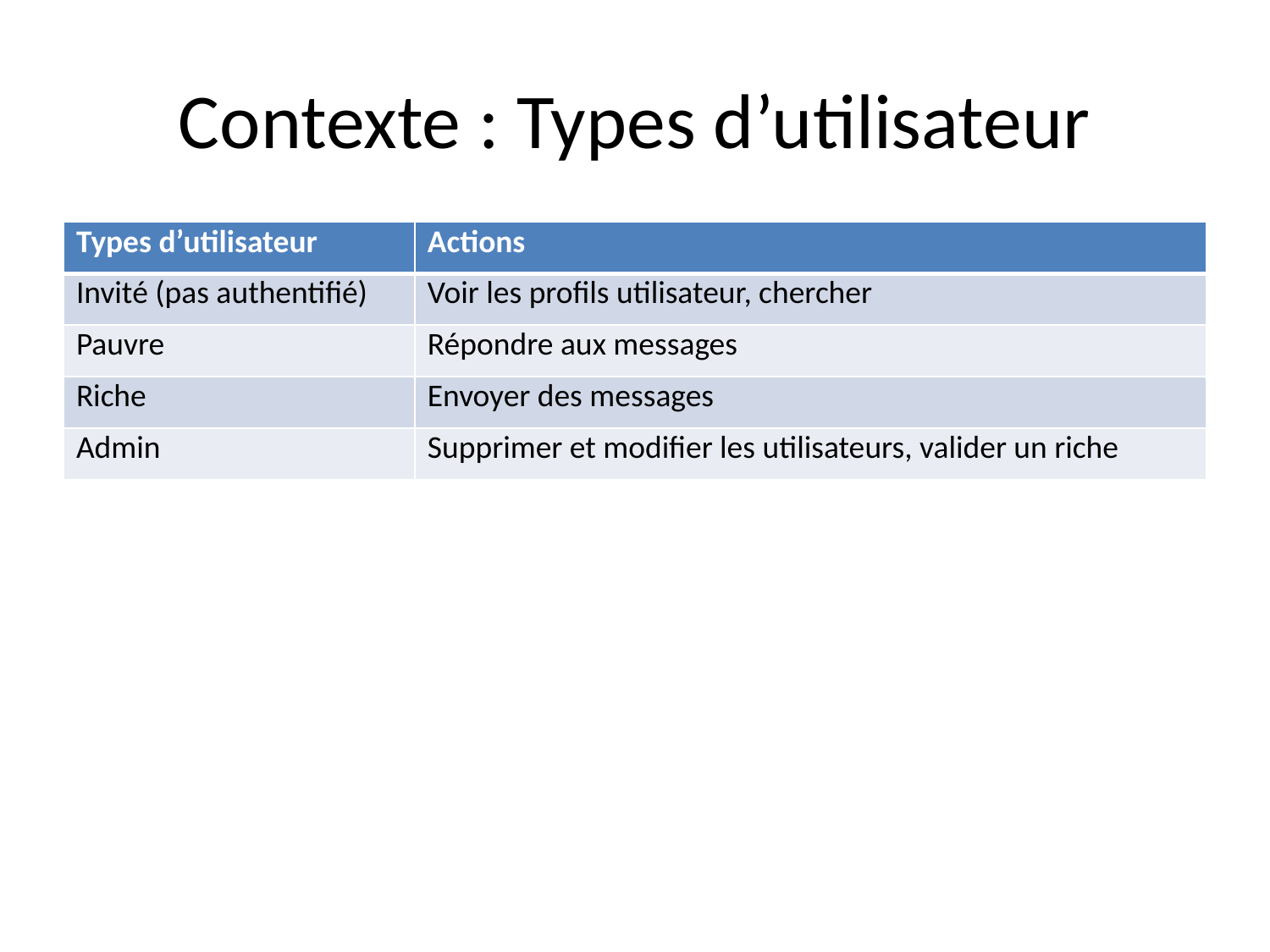

# Contexte : Types d’utilisateur
| Types d’utilisateur | Actions |
| --- | --- |
| Invité (pas authentifié) | Voir les profils utilisateur, chercher |
| Pauvre | Répondre aux messages |
| Riche | Envoyer des messages |
| Admin | Supprimer et modifier les utilisateurs, valider un riche |